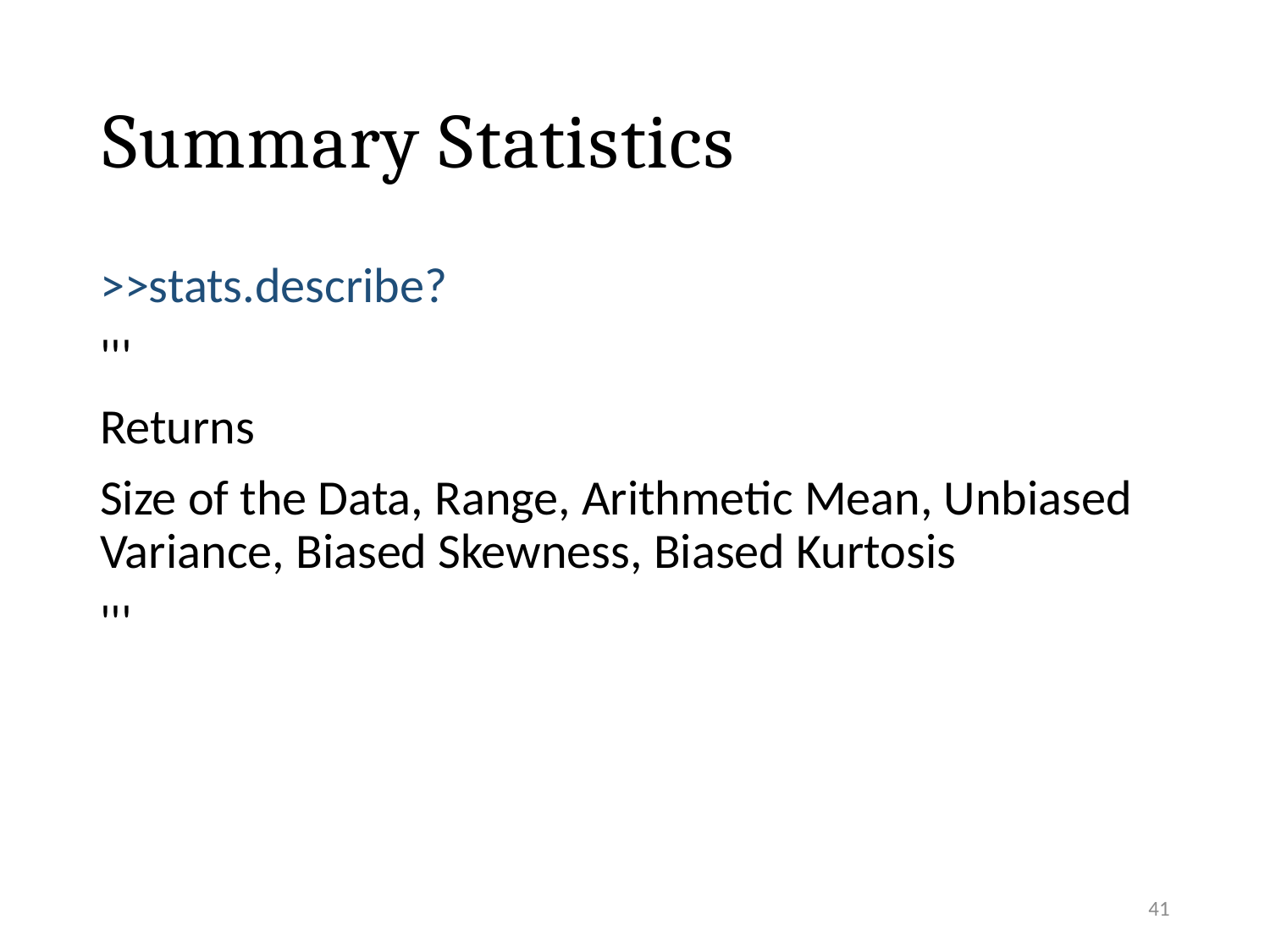

# Summary Statistics
>>stats.describe?
'''
Returns
Size of the Data, Range, Arithmetic Mean, Unbiased Variance, Biased Skewness, Biased Kurtosis
'''

41